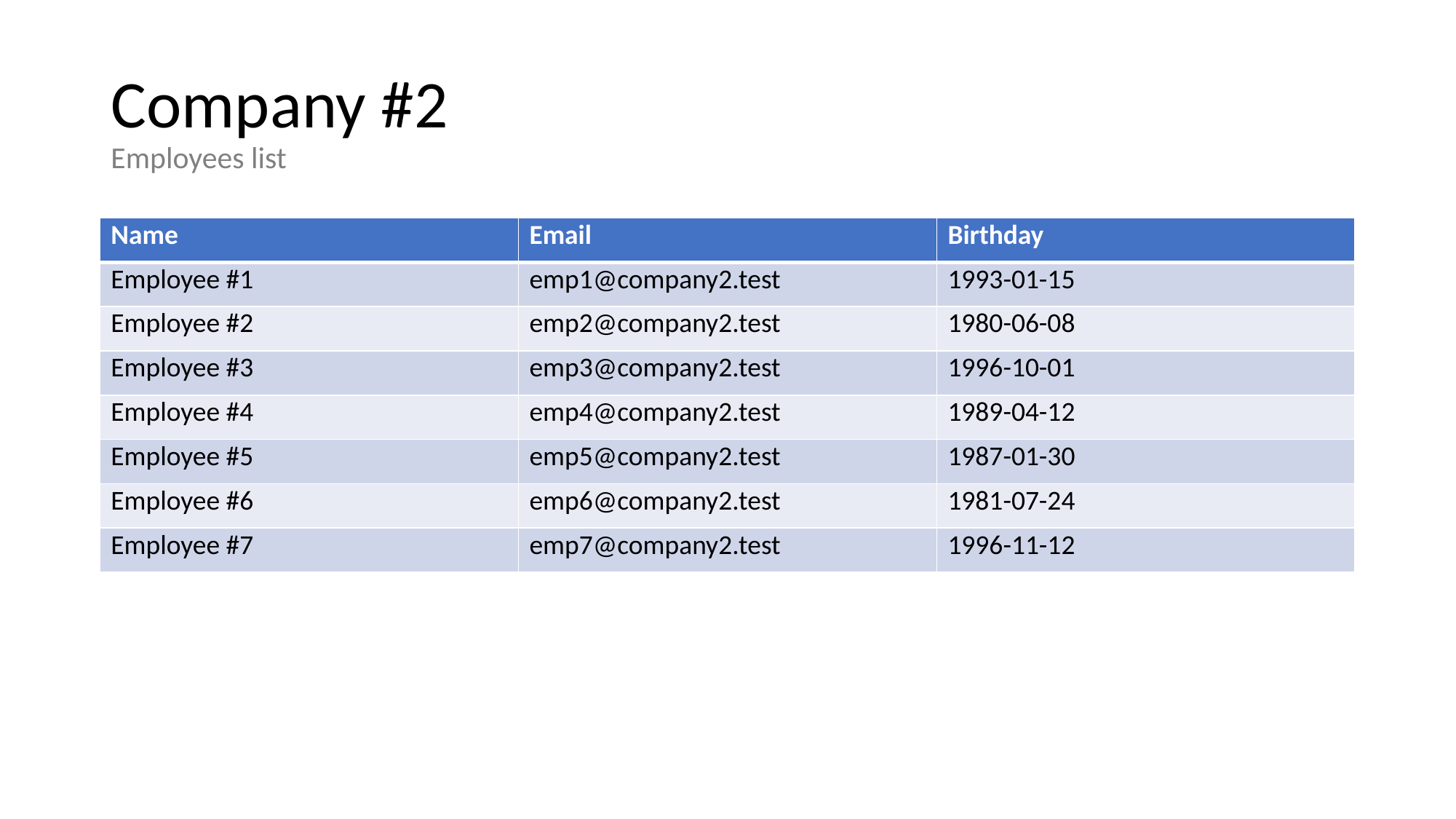

# Company #2 Employees list
| Name | Email | Birthday |
| --- | --- | --- |
| Employee #1 | emp1@company2.test | 1993-01-15 |
| Employee #2 | emp2@company2.test | 1980-06-08 |
| Employee #3 | emp3@company2.test | 1996-10-01 |
| Employee #4 | emp4@company2.test | 1989-04-12 |
| Employee #5 | emp5@company2.test | 1987-01-30 |
| Employee #6 | emp6@company2.test | 1981-07-24 |
| Employee #7 | emp7@company2.test | 1996-11-12 |